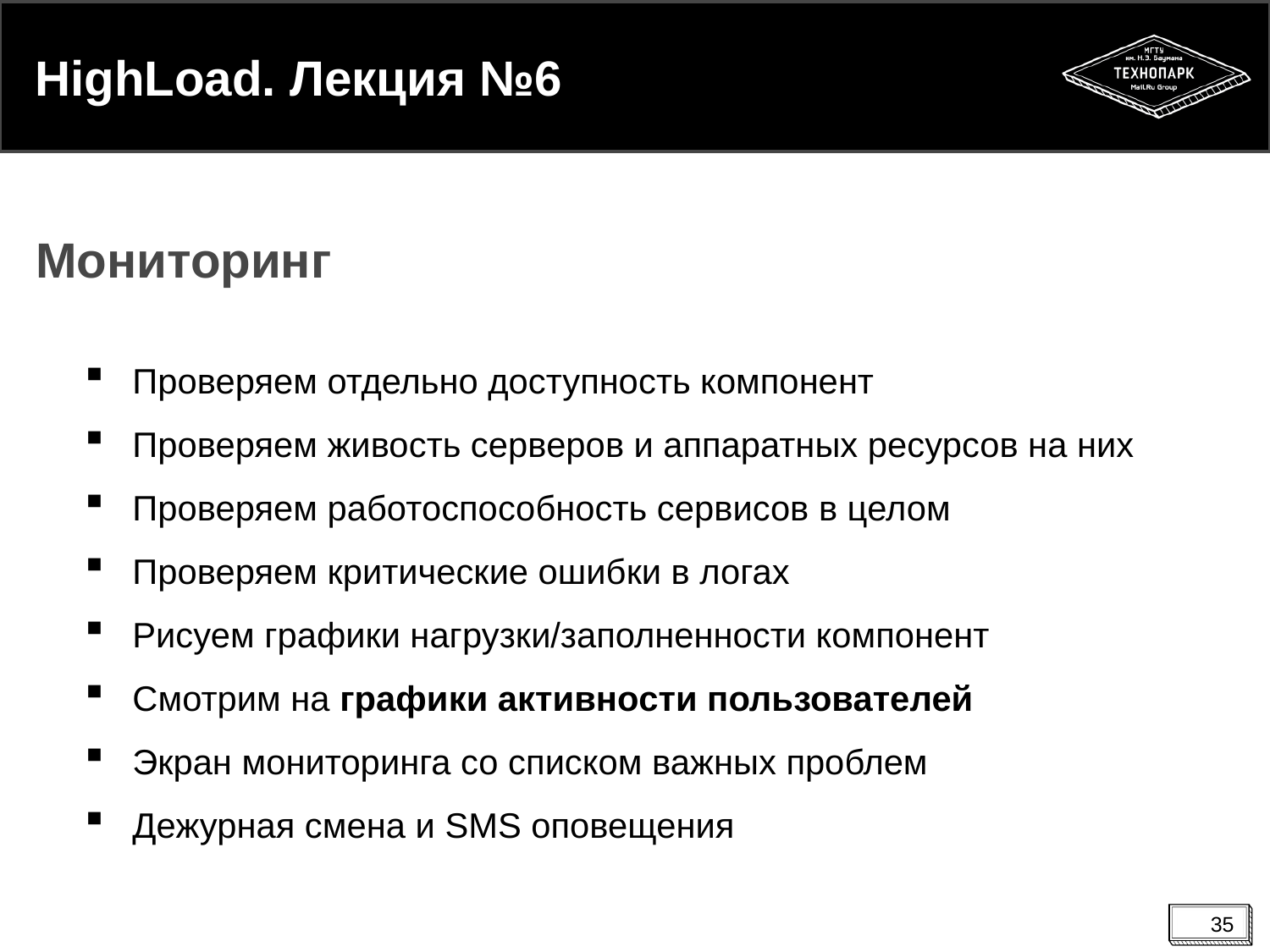

# HighLoad. Лекция №6
Мониторинг
Проверяем отдельно доступность компонент
Проверяем живость серверов и аппаратных ресурсов на них
Проверяем работоспособность сервисов в целом
Проверяем критические ошибки в логах
Рисуем графики нагрузки/заполненности компонент
Смотрим на графики активности пользователей
Экран мониторинга со списком важных проблем
Дежурная смена и SMS оповещения
35